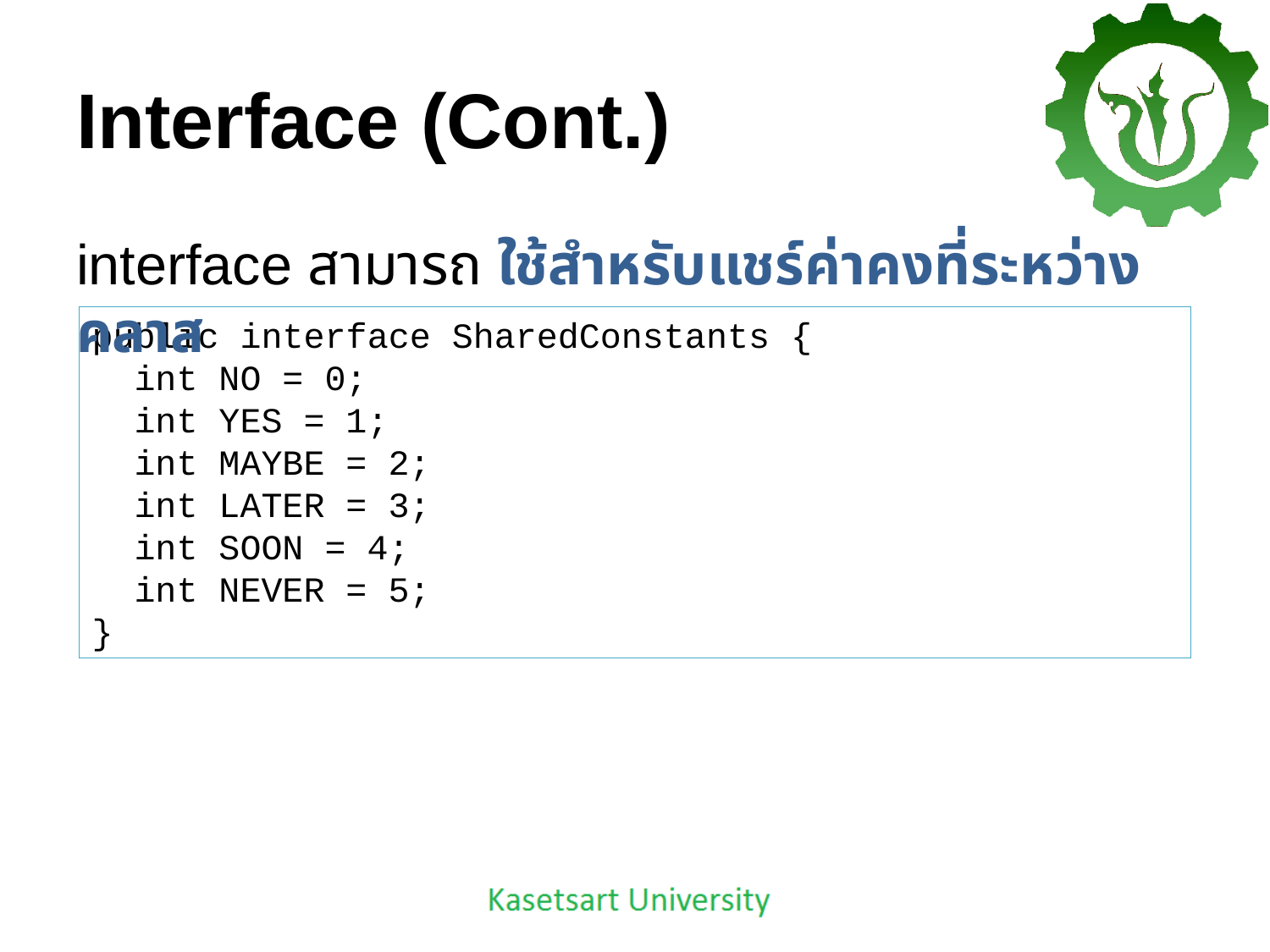

# Interface (Cont.)
interface สามารถ ใช้สำหรับแชร์ค่าคงที่ระหว่างคลาส
public interface SharedConstants {
  int NO = 0;
  int YES = 1;
  int MAYBE = 2;
  int LATER = 3;
  int SOON = 4;
  int NEVER = 5;
}